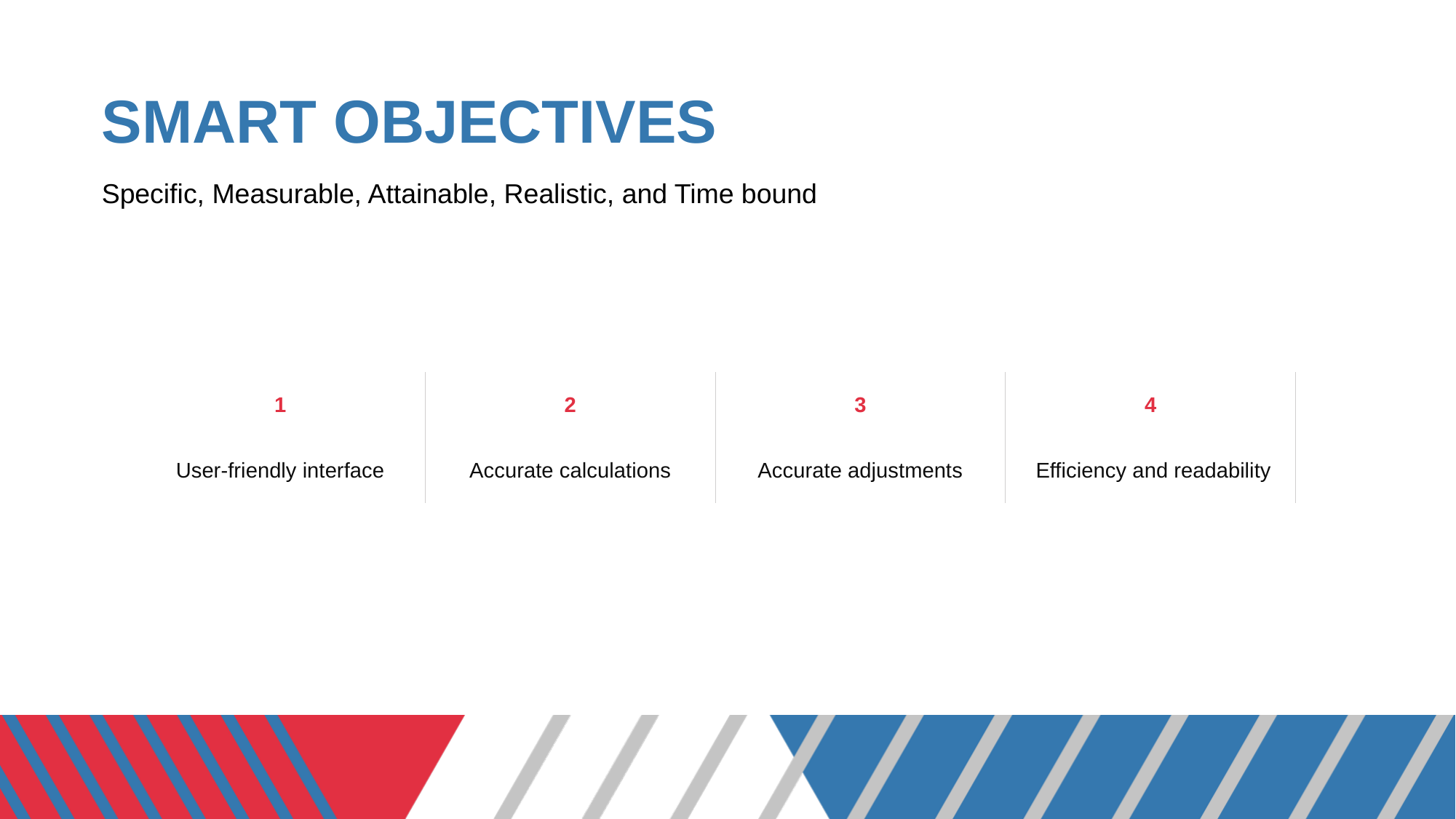

# SMART OBJECTIVES
Specific, Measurable, Attainable, Realistic, and Time bound
| 1 | 2 | 3 | 4 |
| --- | --- | --- | --- |
| User-friendly interface | Accurate calculations | Accurate adjustments | Efficiency and readability |